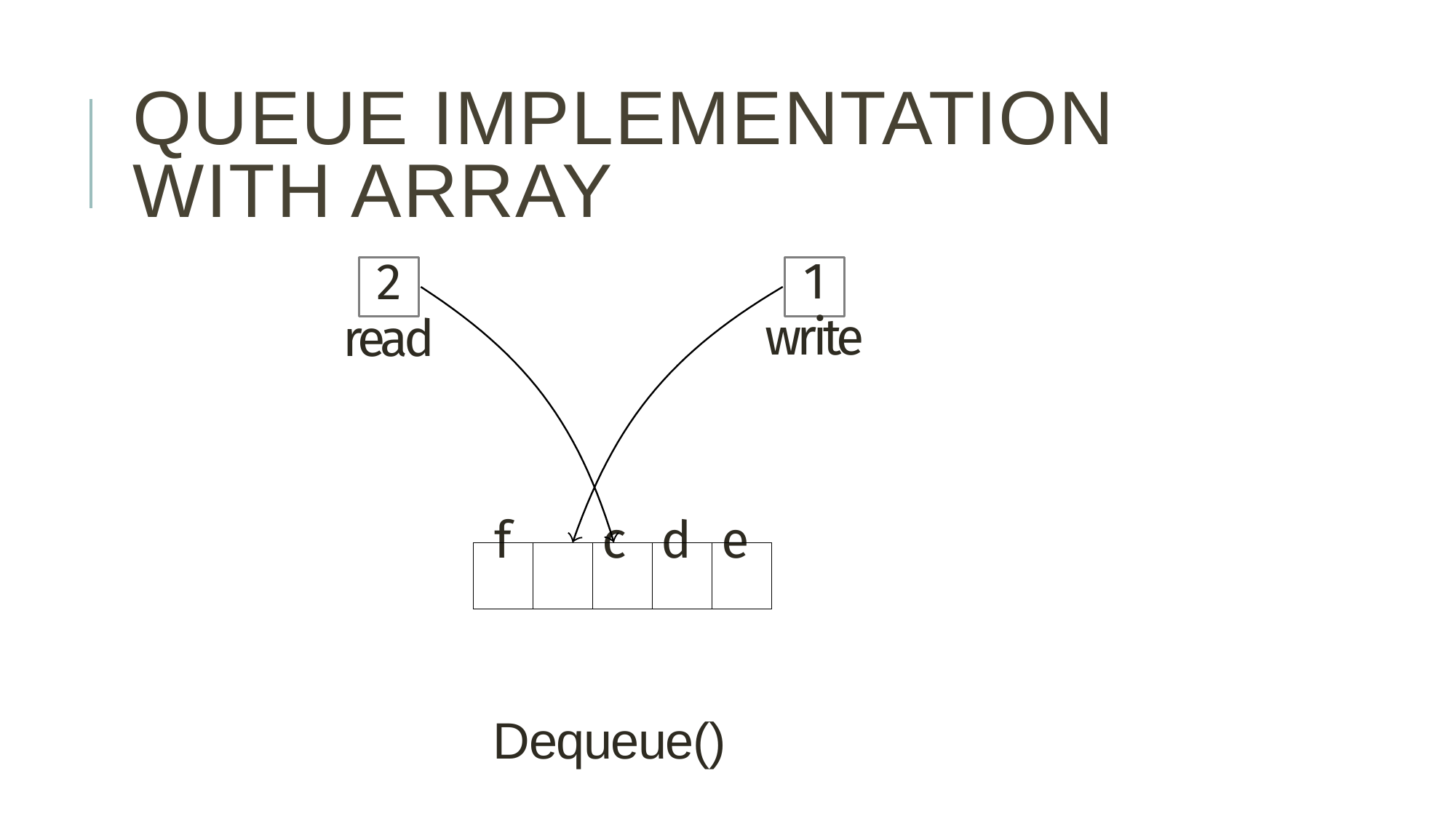

# Queue Implementation with Array
2
read
1
write

| f |  | c | d | e |
| --- | --- | --- | --- | --- |
Dequeue()